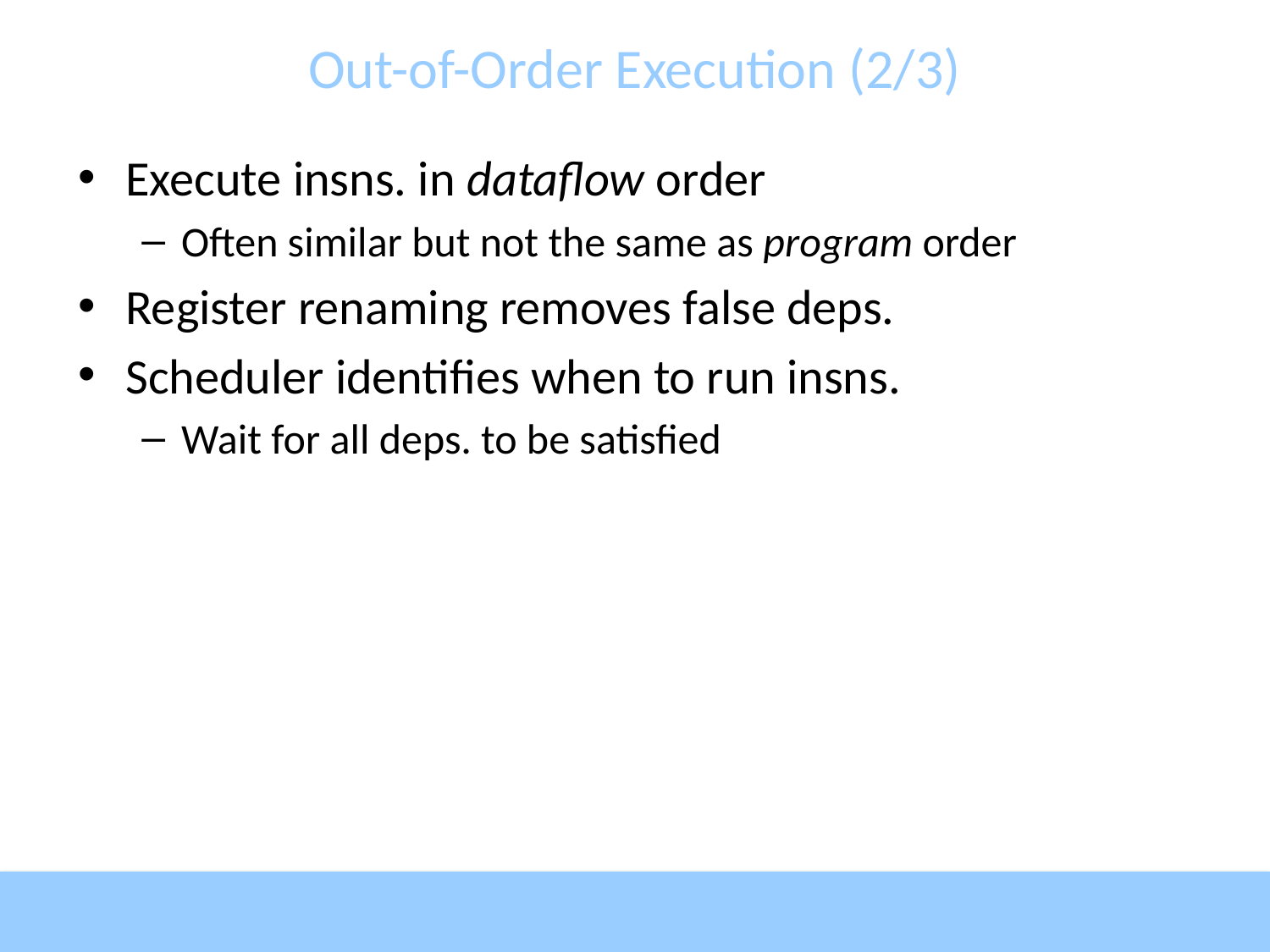

# Out-of-Order Execution (2/3)
Execute insns. in dataflow order
Often similar but not the same as program order
Register renaming removes false deps.
Scheduler identifies when to run insns.
Wait for all deps. to be satisfied